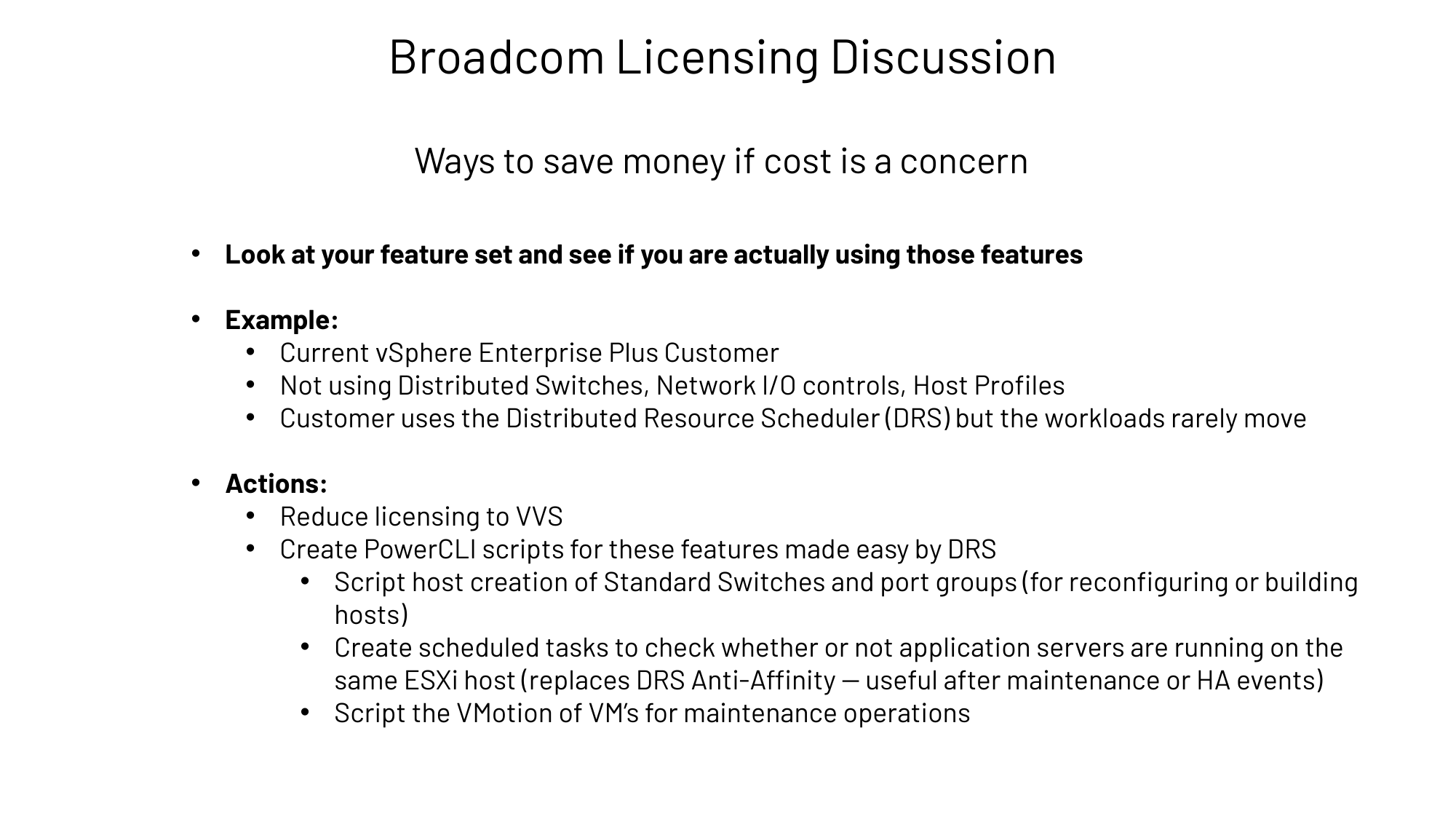

Broadcom Licensing Discussion
Ways to save money if cost is a concern

Look at your feature set and see if you are actually using those features

Example:
Current vSphere Enterprise Plus Customer
Not using Distributed Switches, Network I/O controls, Host Profiles
Customer uses the Distributed Resource Scheduler (DRS) but the workloads rarely move

Actions:
Reduce licensing to VVS
Create PowerCLI scripts for these features made easy by DRS
Script host creation of Standard Switches and port groups (for reconfiguring or building hosts)
Create scheduled tasks to check whether or not application servers are running on the same ESXi host (replaces DRS Anti-Affinity -- useful after maintenance or HA events)
Script the VMotion of VM’s for maintenance operations